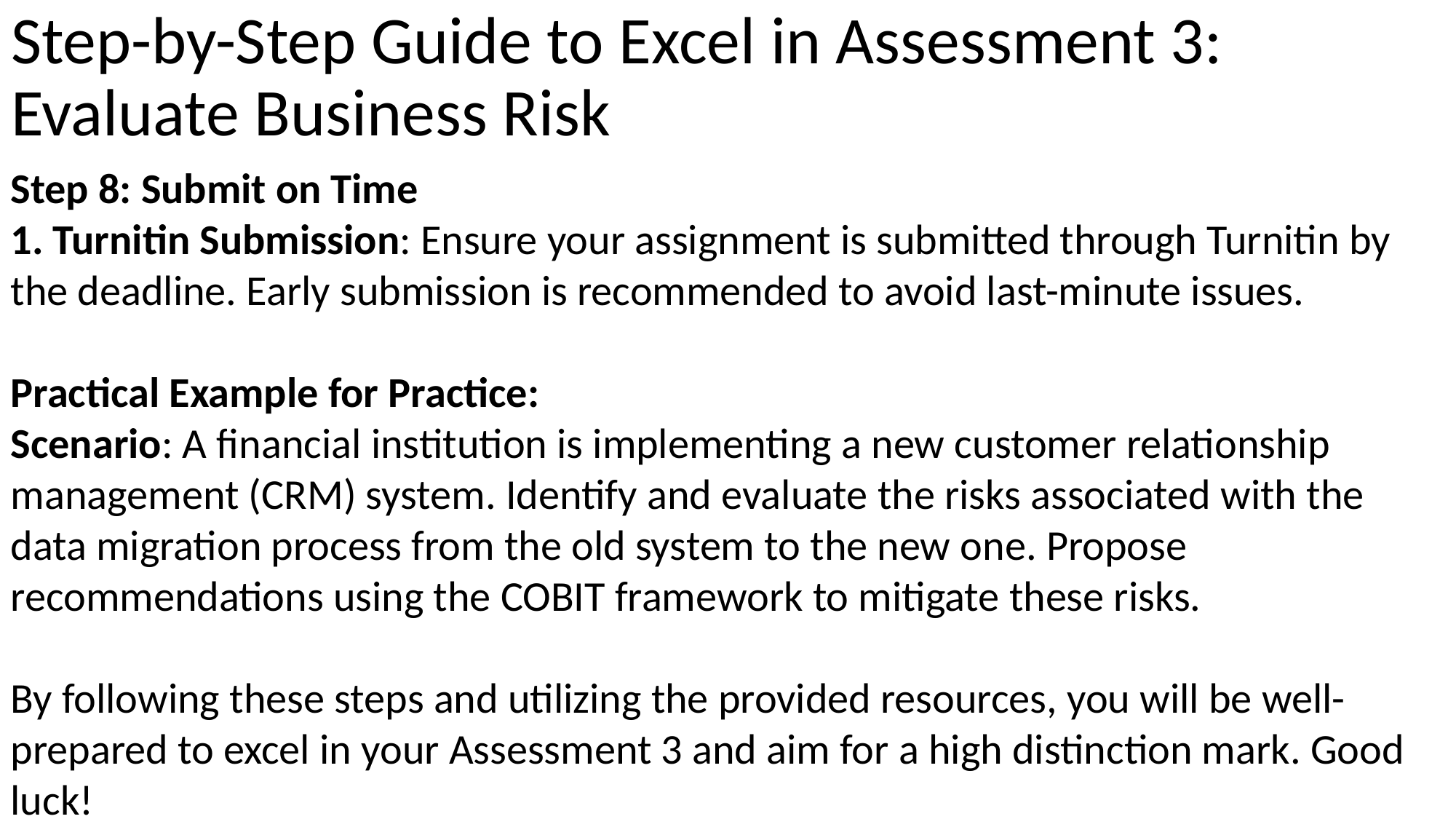

# Step-by-Step Guide to Excel in Assessment 3: Evaluate Business Risk
Step 8: Submit on Time
 Turnitin Submission: Ensure your assignment is submitted through Turnitin by the deadline. Early submission is recommended to avoid last-minute issues.

Practical Example for Practice:
Scenario: A financial institution is implementing a new customer relationship management (CRM) system. Identify and evaluate the risks associated with the data migration process from the old system to the new one. Propose recommendations using the COBIT framework to mitigate these risks.

By following these steps and utilizing the provided resources, you will be well-prepared to excel in your Assessment 3 and aim for a high distinction mark. Good luck!